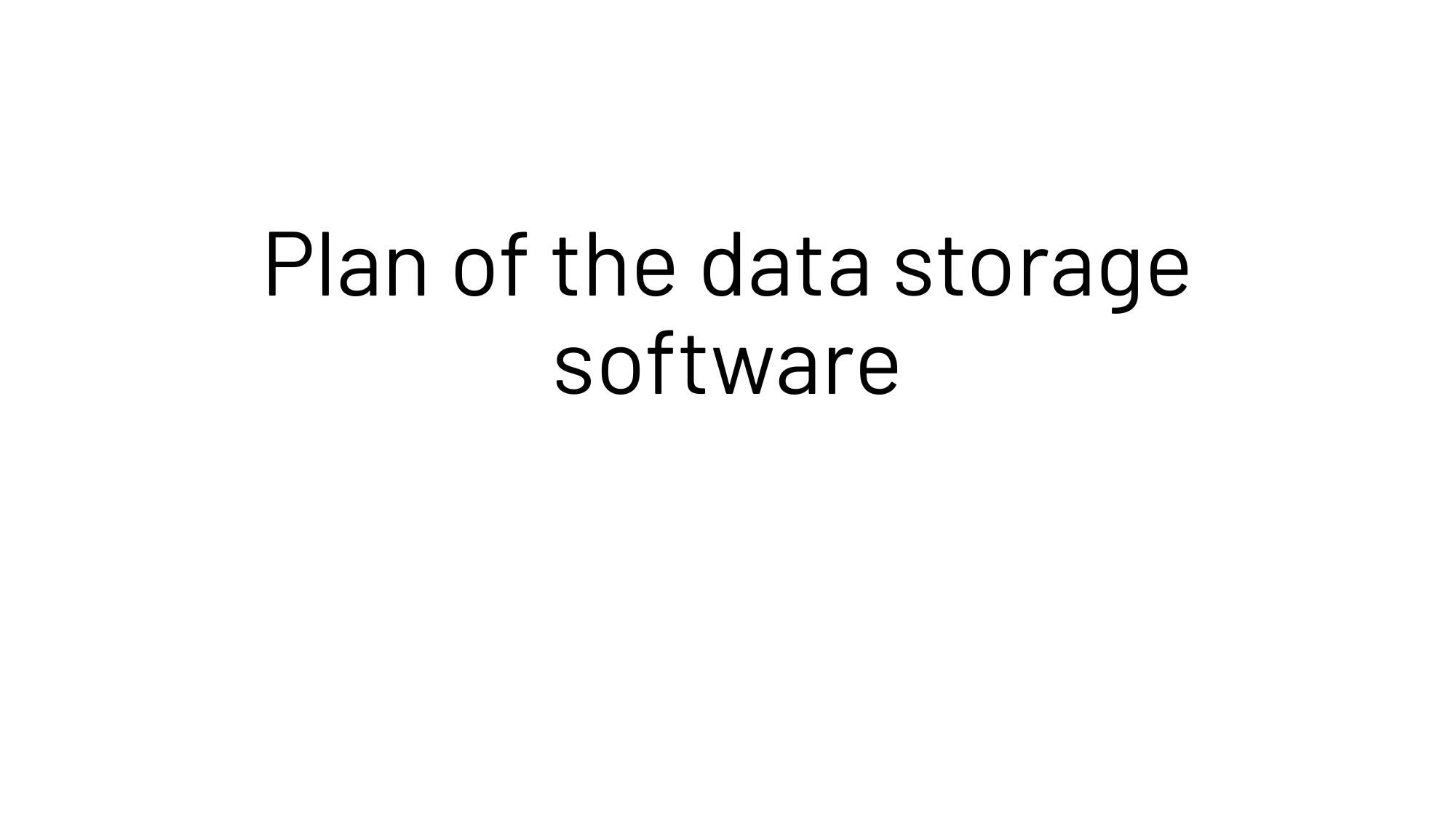

# Plan of the data storage software